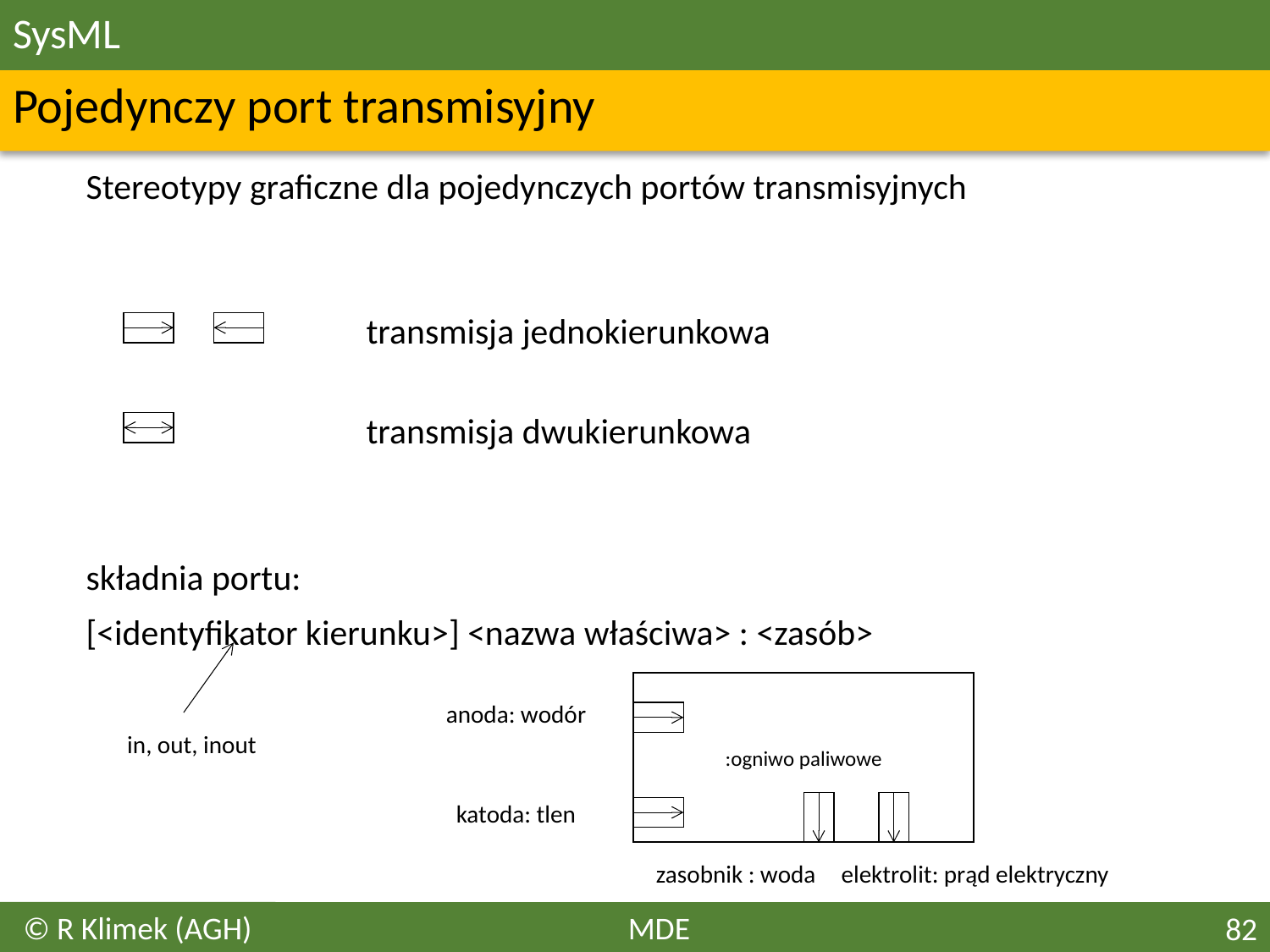

# SysML
Pojedynczy port transmisyjny
Stereotypy graficzne dla pojedynczych portów transmisyjnych

składnia portu:
[<identyfikator kierunku>] <nazwa właściwa> : <zasób>
transmisja jednokierunkowa

transmisja dwukierunkowa

:ogniwo paliwowe
anoda: wodór

in, out, inout
katoda: tlen

zasobnik : woda
elektrolit: prąd elektryczny
© R Klimek (AGH)
MDE
82